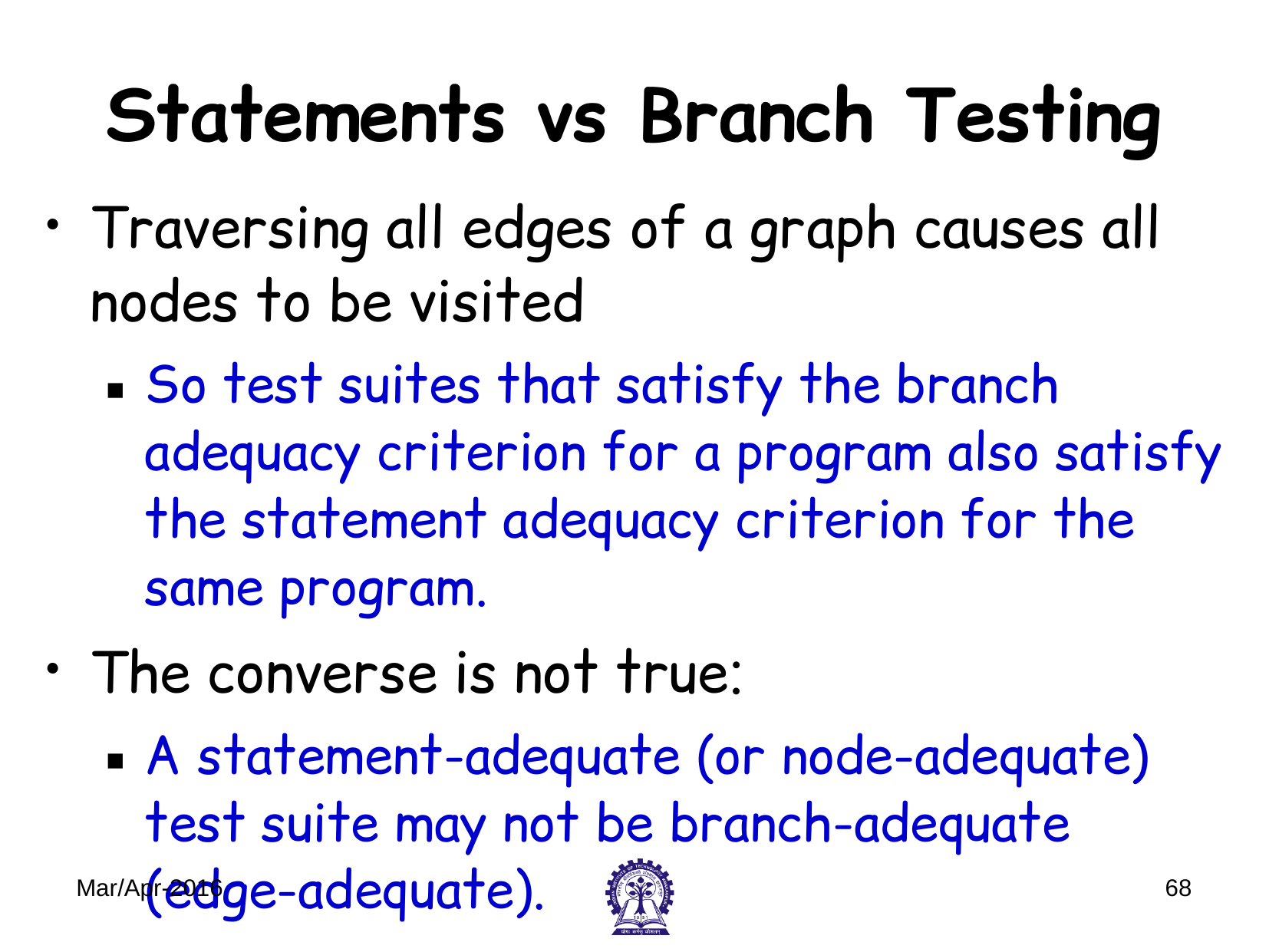

# Statements vs Branch Testing
Traversing all edges of a graph causes all nodes to be visited
So test suites that satisfy the branch adequacy criterion for a program also satisfy the statement adequacy criterion for the same program.
The converse is not true:
A statement-adequate (or node-adequate) test suite may not be branch-adequate (edge-adequate).
Mar/Apr-2016
68